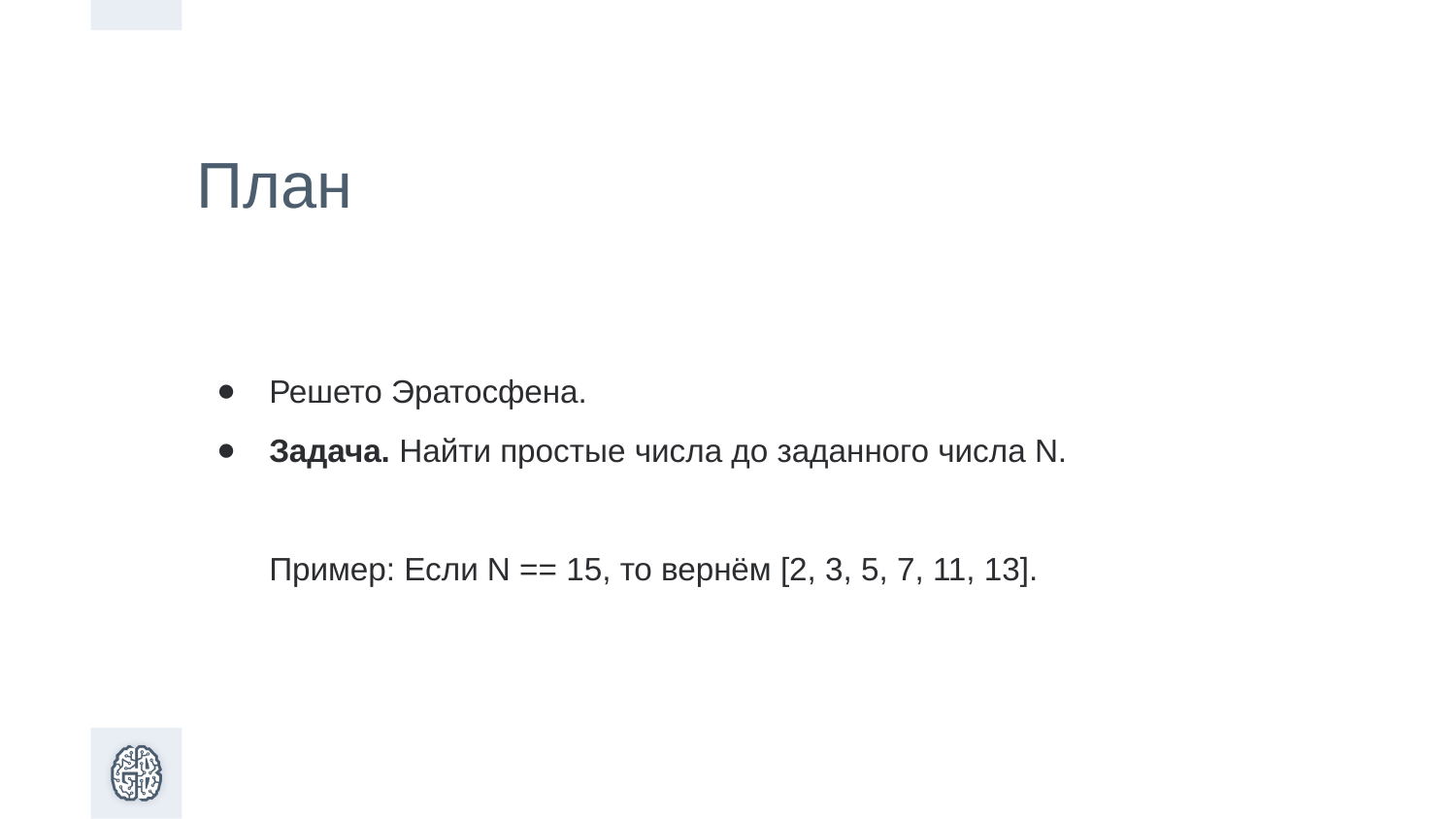

План
Решето Эратосфена.
Задача. Найти простые числа до заданного числа N.

Пример: Если N == 15, то вернём [2, 3, 5, 7, 11, 13].